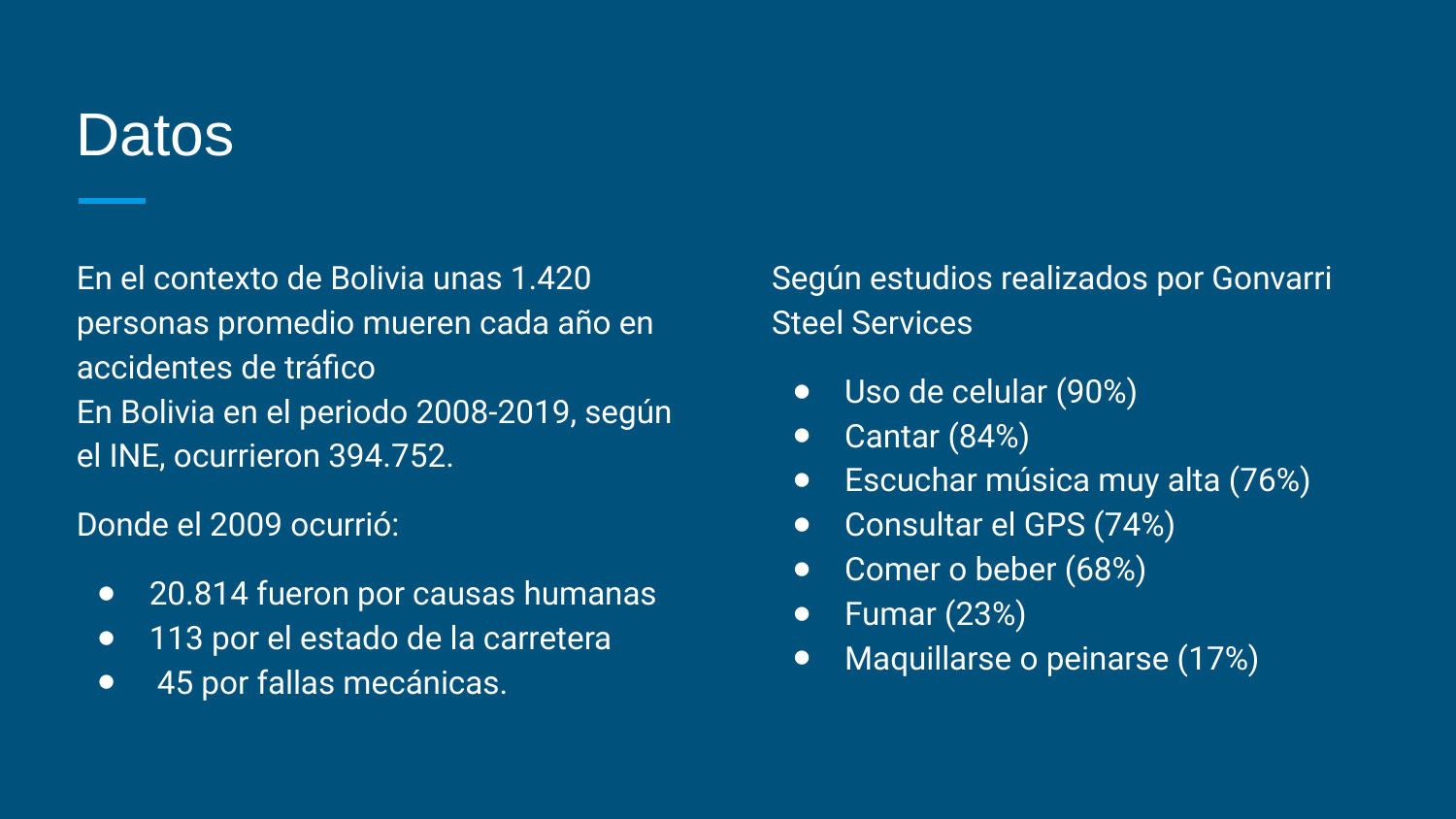

# Datos
En el contexto de Bolivia unas 1.420 personas promedio mueren cada año en accidentes de tráfico
En Bolivia en el periodo 2008-2019, según el INE, ocurrieron 394.752.
Donde el 2009 ocurrió:
20.814 fueron por causas humanas
113 por el estado de la carretera
 45 por fallas mecánicas.

Según estudios realizados por Gonvarri Steel Services
Uso de celular (90%)
Cantar (84%)
Escuchar música muy alta (76%)
Consultar el GPS (74%)
Comer o beber (68%)
Fumar (23%)
Maquillarse o peinarse (17%)